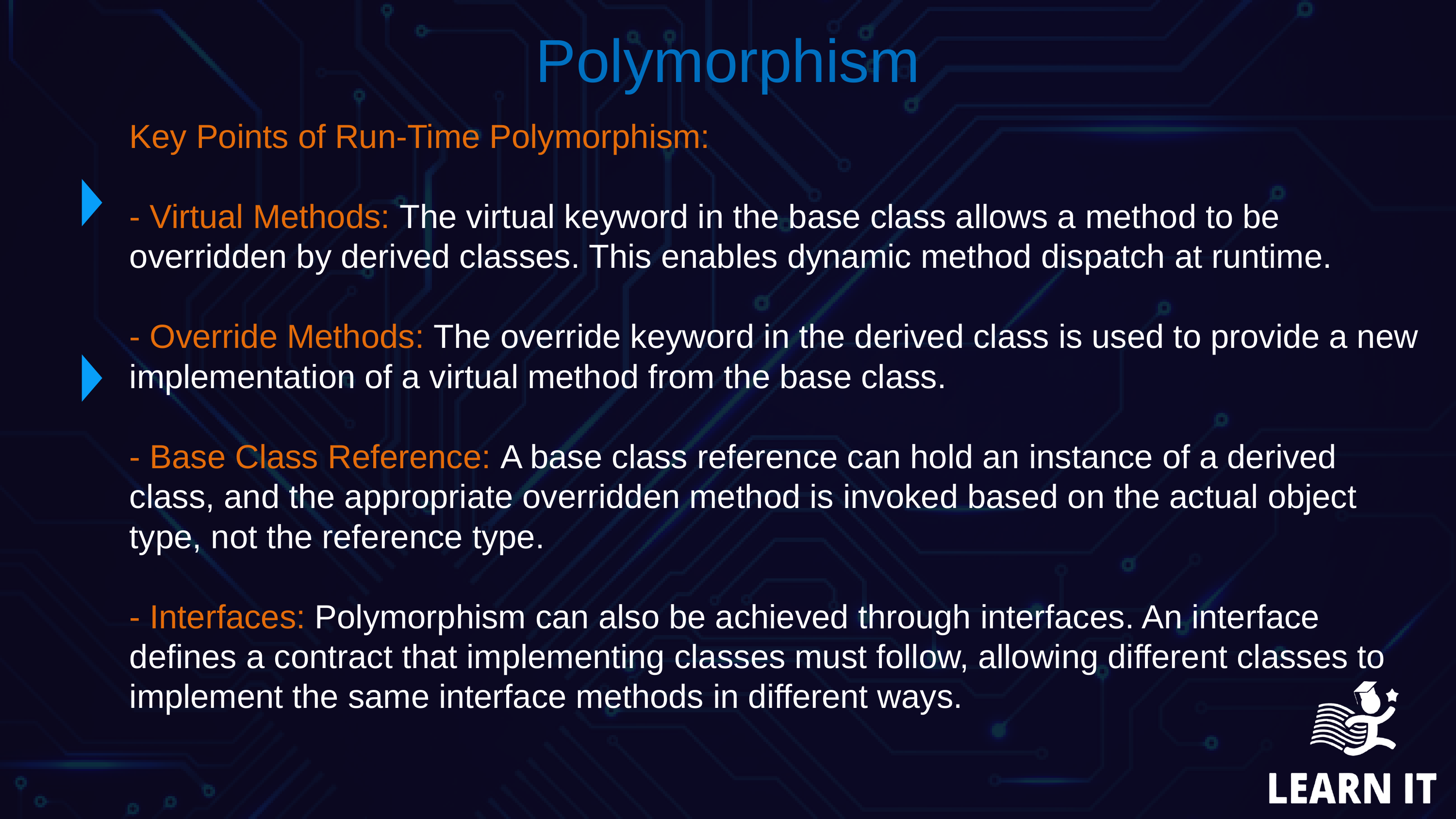

Polymorphism
Key Points of Run-Time Polymorphism:

- Virtual Methods: The virtual keyword in the base class allows a method to be overridden by derived classes. This enables dynamic method dispatch at runtime.

- Override Methods: The override keyword in the derived class is used to provide a new implementation of a virtual method from the base class.

- Base Class Reference: A base class reference can hold an instance of a derived class, and the appropriate overridden method is invoked based on the actual object type, not the reference type.

- Interfaces: Polymorphism can also be achieved through interfaces. An interface defines a contract that implementing classes must follow, allowing different classes to implement the same interface methods in different ways.